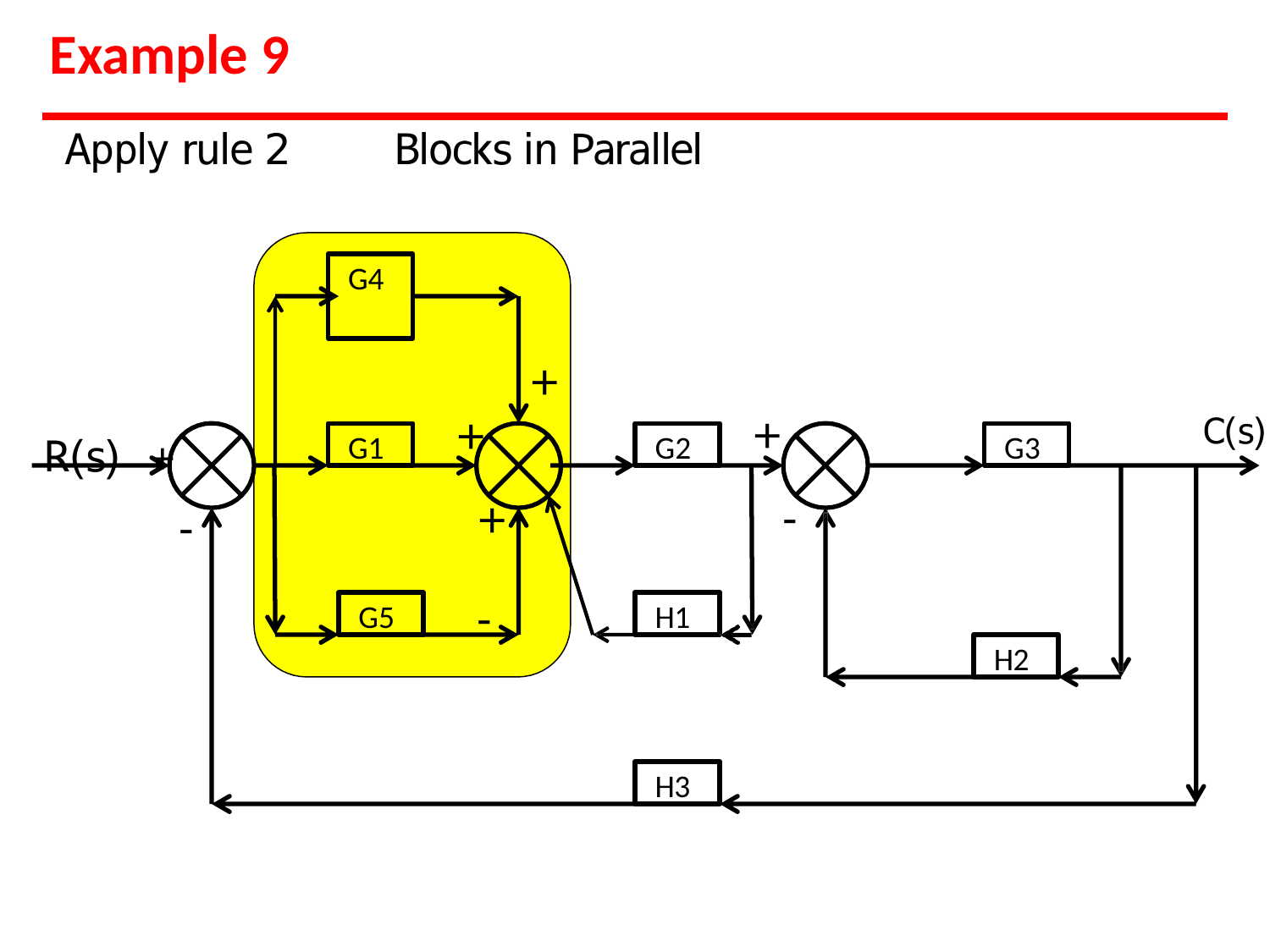

# Example 9

Apply rule 2
Blocks in Parallel

G4

+

+
R(s)	+
+
+	-
C(s)

G1
G2
G3

-
-
G5
H1
H2
H3